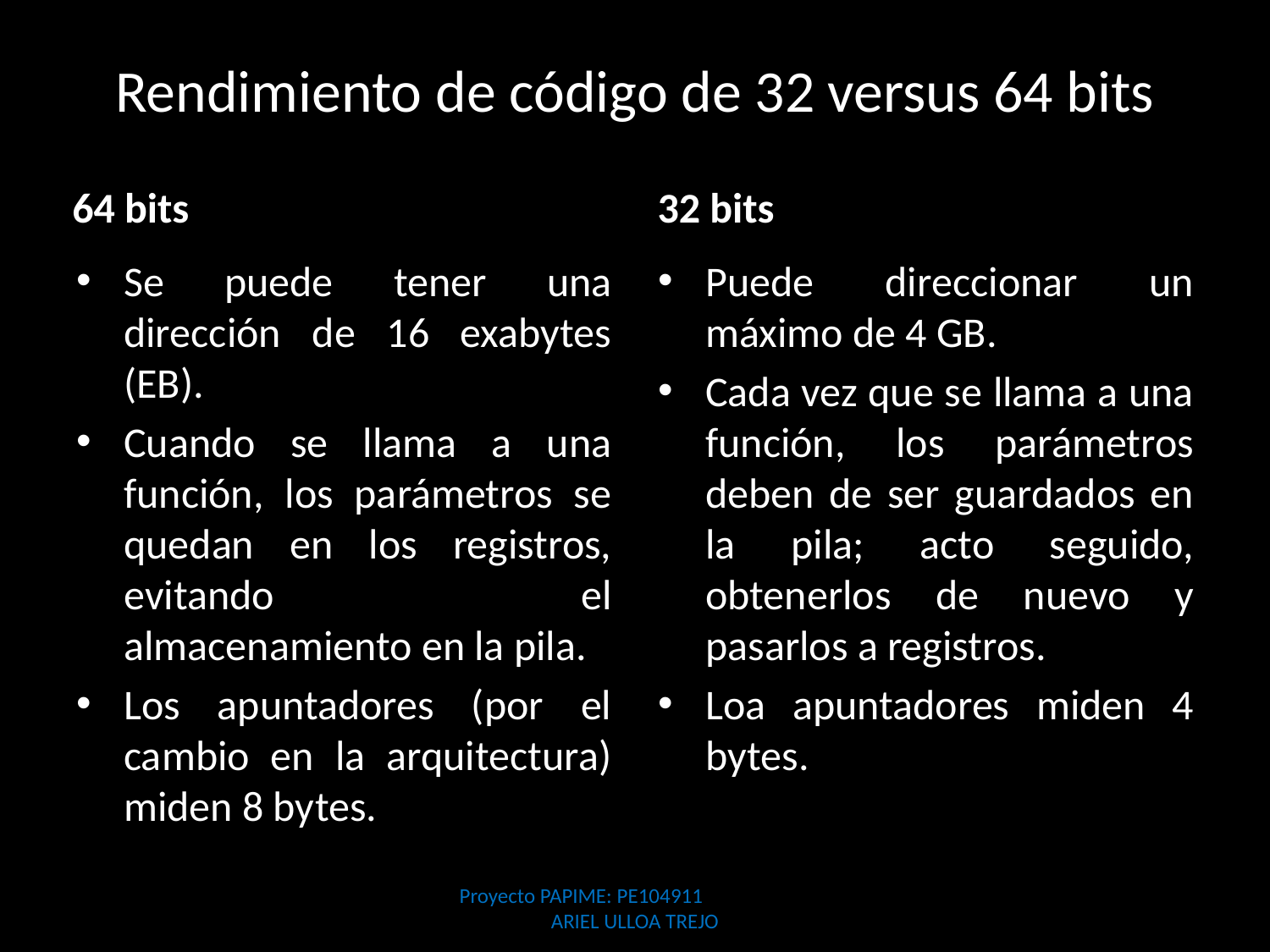

# Rendimiento de código de 32 versus 64 bits
64 bits
32 bits
Se puede tener una dirección de 16 exabytes (EB).
Cuando se llama a una función, los parámetros se quedan en los registros, evitando el almacenamiento en la pila.
Los apuntadores (por el cambio en la arquitectura) miden 8 bytes.
Puede direccionar un máximo de 4 GB.
Cada vez que se llama a una función, los parámetros deben de ser guardados en la pila; acto seguido, obtenerlos de nuevo y pasarlos a registros.
Loa apuntadores miden 4 bytes.
Proyecto PAPIME: PE104911                       ARIEL ULLOA TREJO